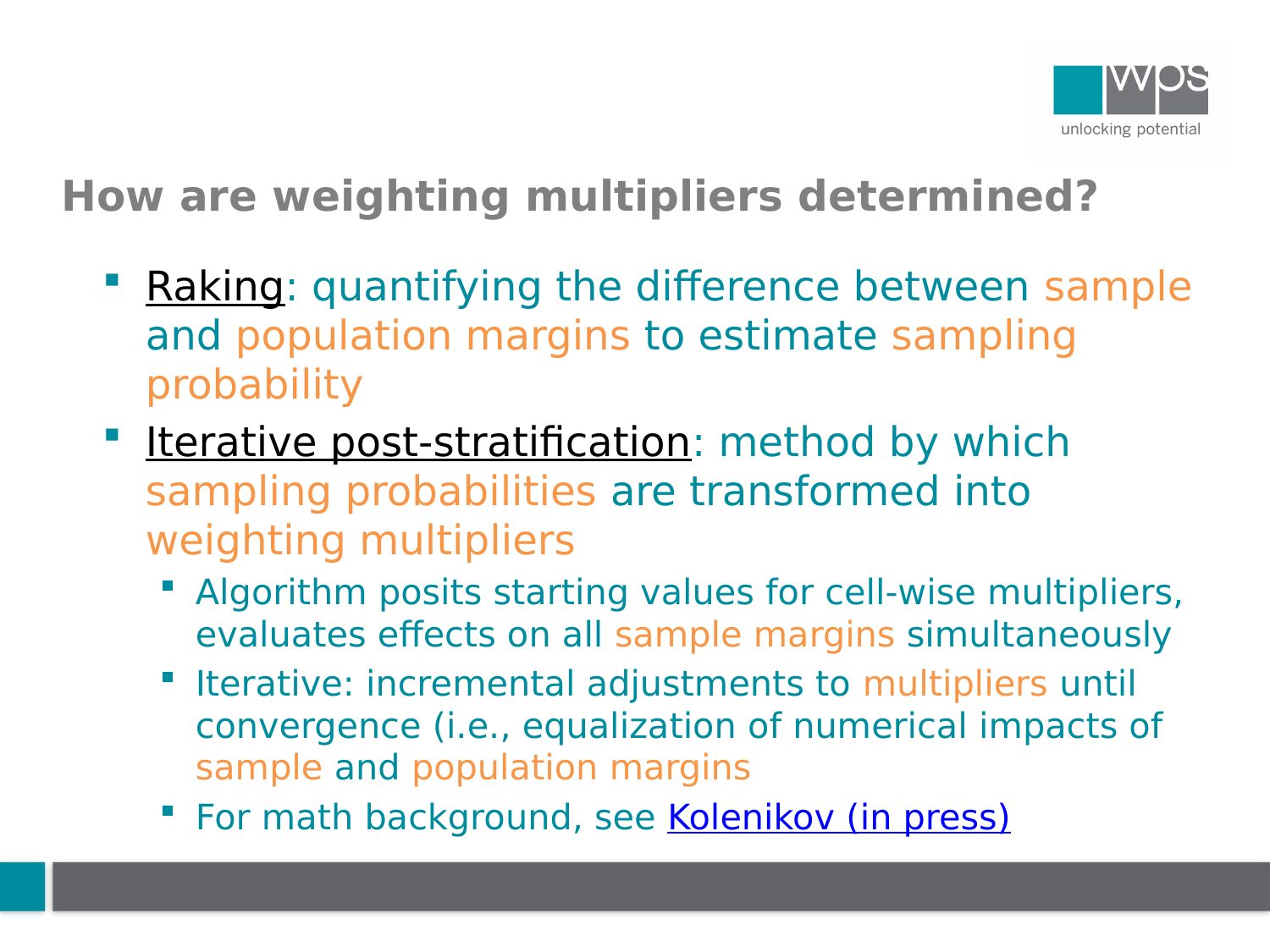

# How are weighting multipliers determined?
Raking: quantifying the difference between sample and population margins to estimate sampling probability
Iterative post-stratification: method by which sampling probabilities are transformed into weighting multipliers
Algorithm posits starting values for cell-wise multipliers, evaluates effects on all sample margins simultaneously
Iterative: incremental adjustments to multipliers until convergence (i.e., equalization of numerical impacts of sample and population margins
For math background, see Kolenikov (in press)